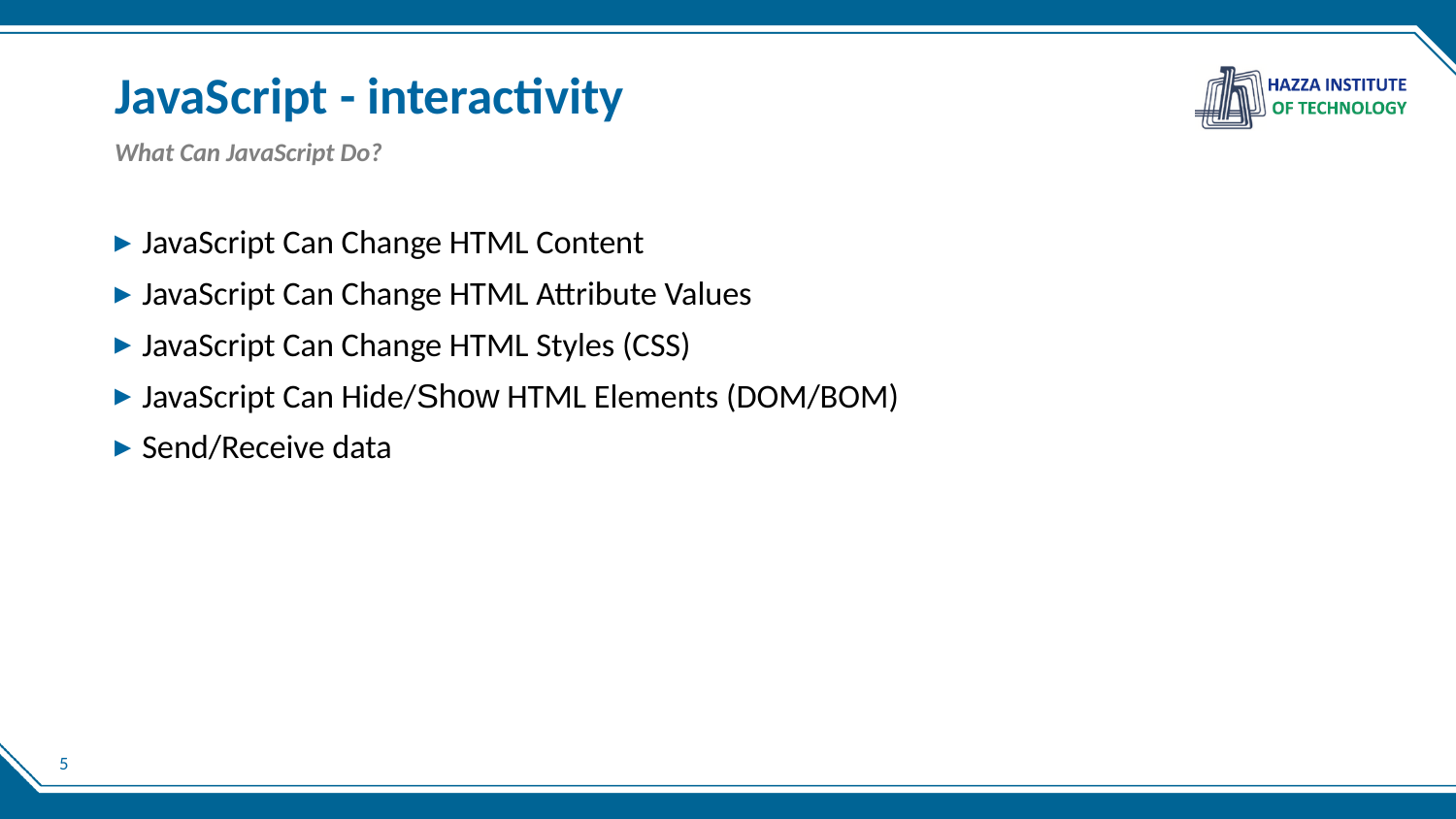

# JavaScript - interactivity
What Can JavaScript Do?
JavaScript Can Change HTML Content
JavaScript Can Change HTML Attribute Values
JavaScript Can Change HTML Styles (CSS)
JavaScript Can Hide/Show HTML Elements (DOM/BOM)
Send/Receive data

5